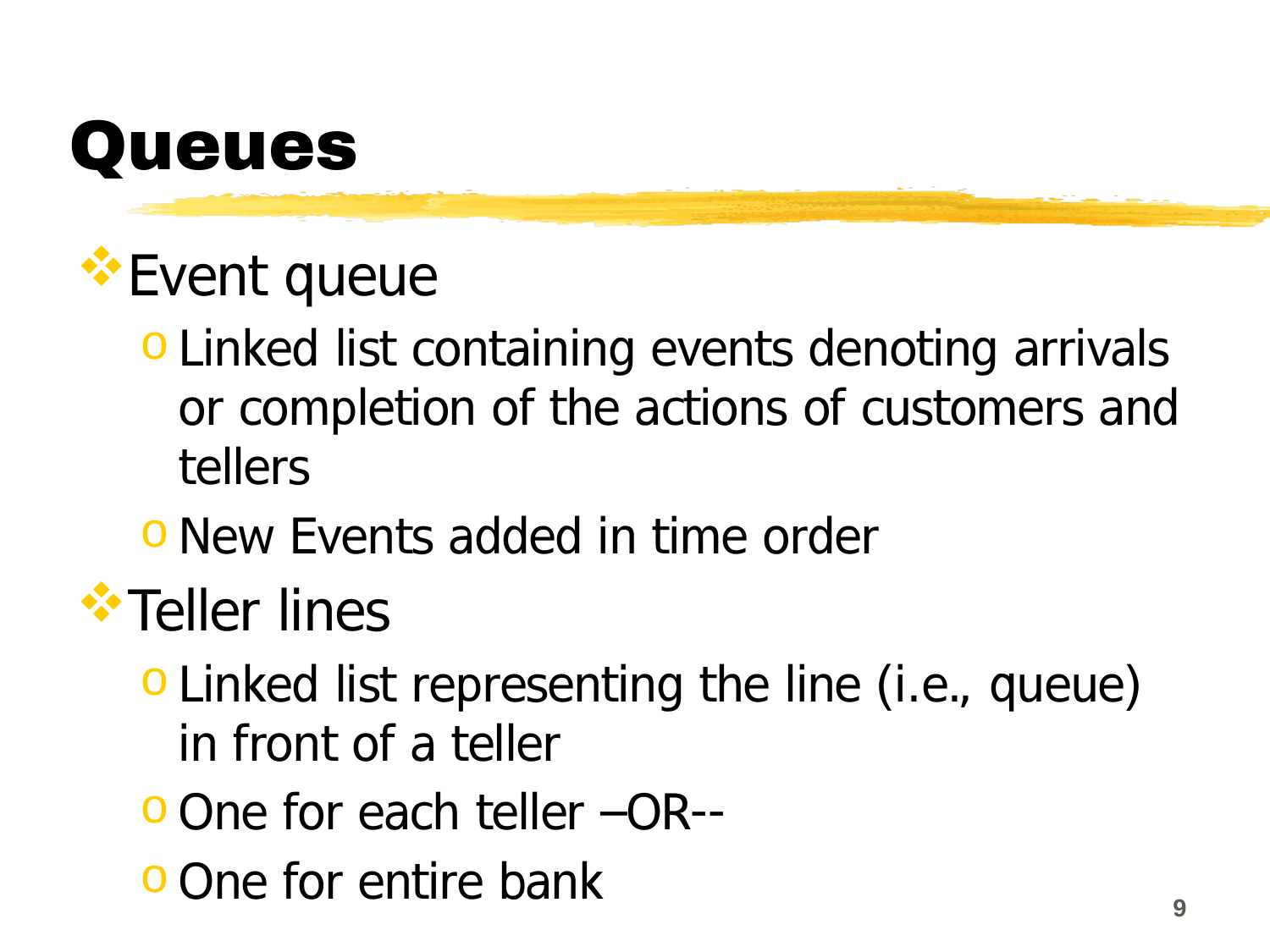

# Queues
Event queue
Linked list containing events denoting arrivals or completion of the actions of customers and tellers
New Events added in time order
Teller lines
Linked list representing the line (i.e., queue) in front of a teller
One for each teller –OR--
One for entire bank
9